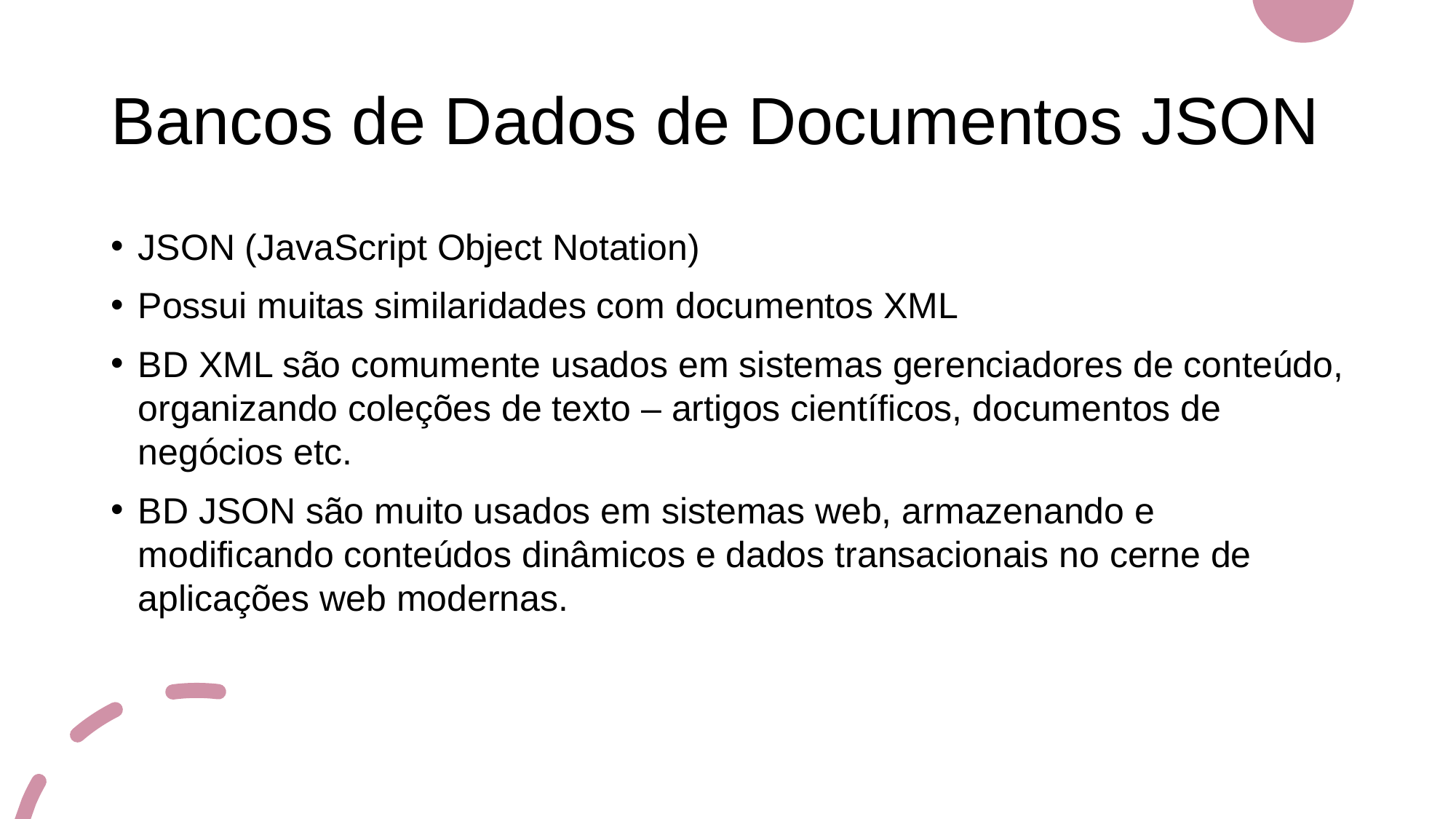

# Bancos de Dados de Documentos JSON
JSON (JavaScript Object Notation)
Possui muitas similaridades com documentos XML
BD XML são comumente usados em sistemas gerenciadores de conteúdo, organizando coleções de texto – artigos científicos, documentos de negócios etc.
BD JSON são muito usados em sistemas web, armazenando e modificando conteúdos dinâmicos e dados transacionais no cerne de aplicações web modernas.